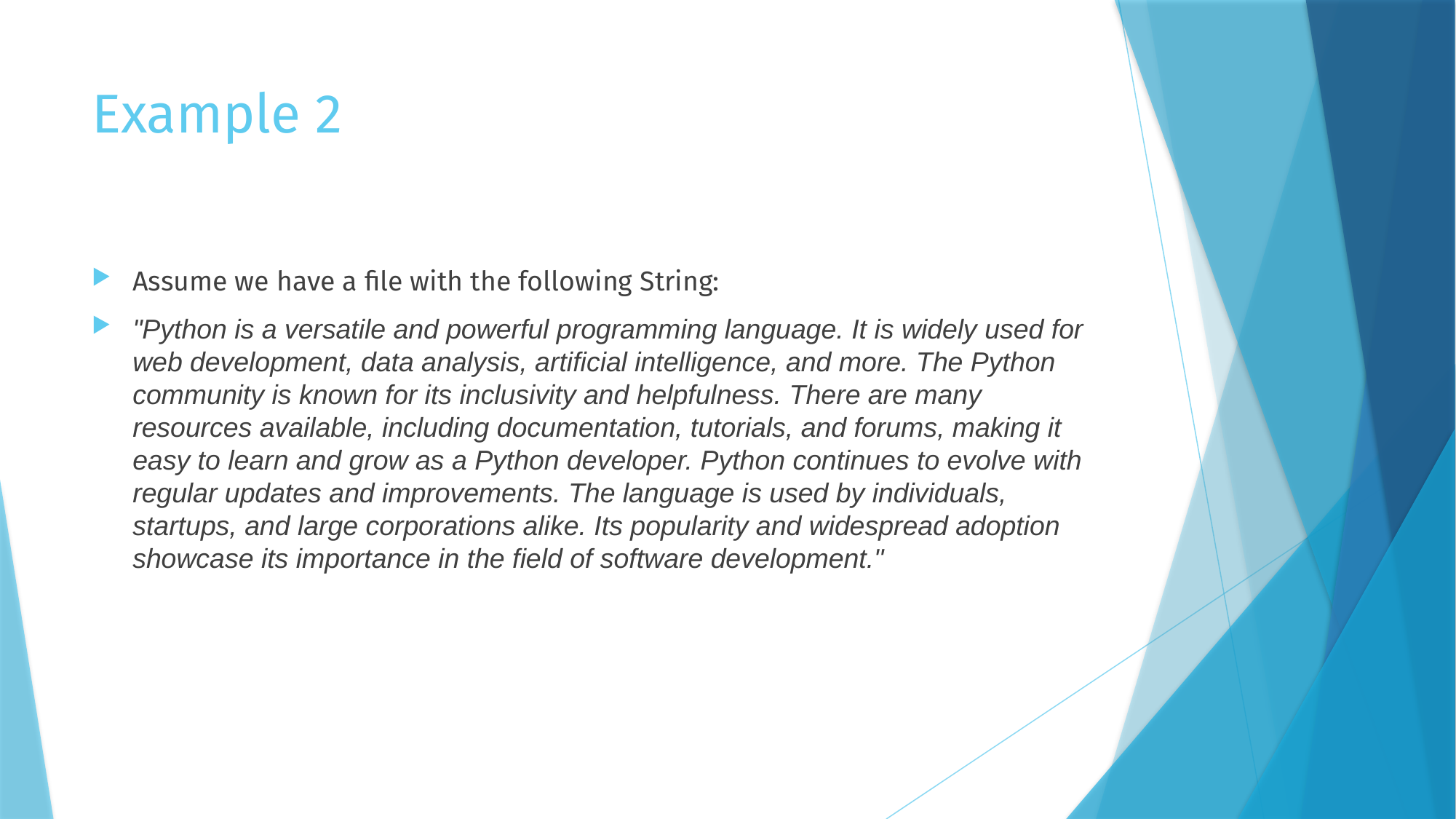

# Example 2
Assume we have a file with the following String:
"Python is a versatile and powerful programming language. It is widely used for web development, data analysis, artificial intelligence, and more. The Python community is known for its inclusivity and helpfulness. There are many resources available, including documentation, tutorials, and forums, making it easy to learn and grow as a Python developer. Python continues to evolve with regular updates and improvements. The language is used by individuals, startups, and large corporations alike. Its popularity and widespread adoption showcase its importance in the field of software development."